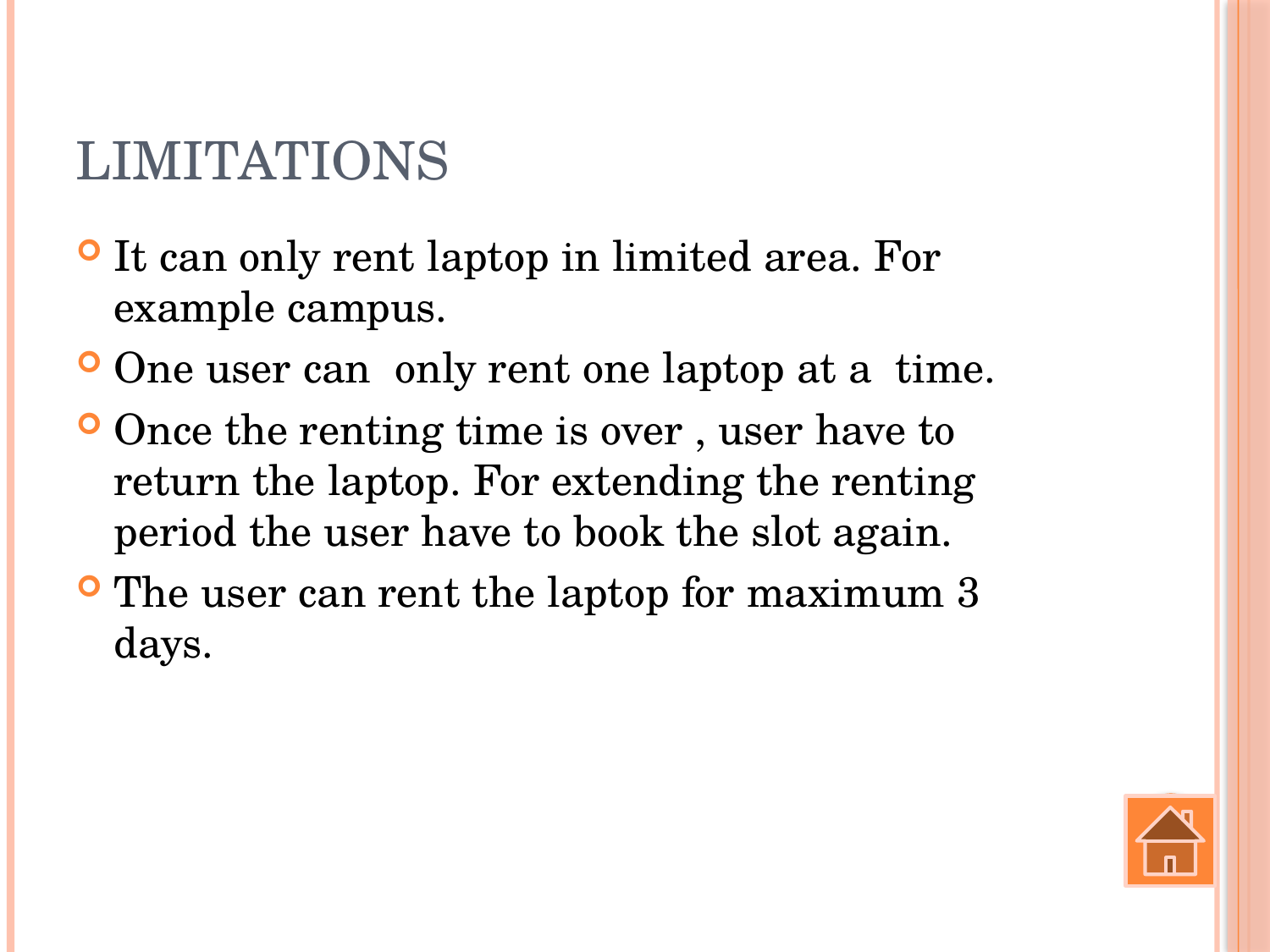

# Limitations
It can only rent laptop in limited area. For example campus.
One user can  only rent one laptop at a  time.
Once the renting time is over , user have to return the laptop. For extending the renting period the user have to book the slot again.
The user can rent the laptop for maximum 3 days.